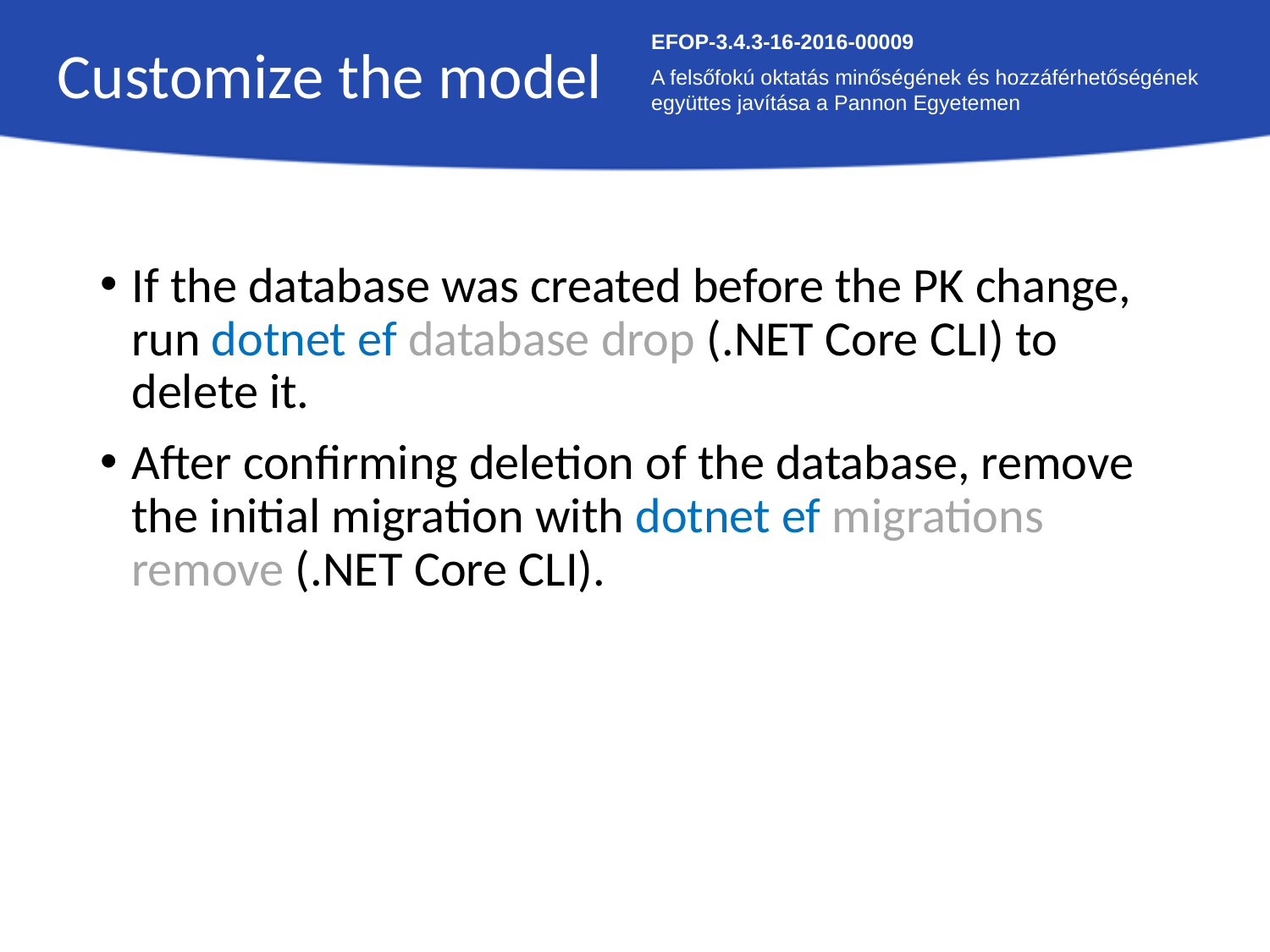

Customize the model
EFOP-3.4.3-16-2016-00009
A felsőfokú oktatás minőségének és hozzáférhetőségének együttes javítása a Pannon Egyetemen
If the database was created before the PK change, run dotnet ef database drop (.NET Core CLI) to delete it.
After confirming deletion of the database, remove the initial migration with dotnet ef migrations remove (.NET Core CLI).